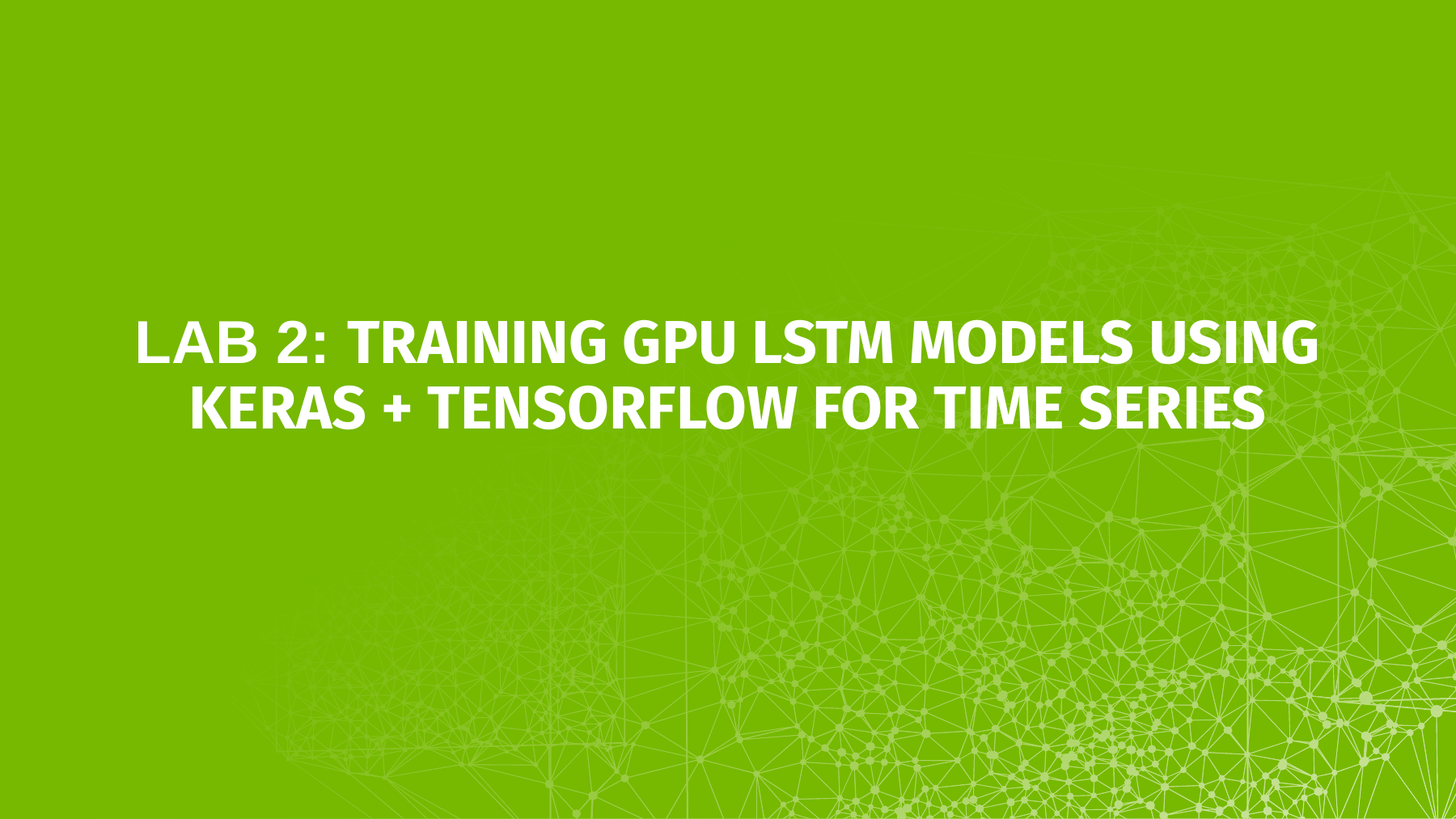

# Lab 2: Training GPU LSTM models using Keras + Tensorflow for Time Series